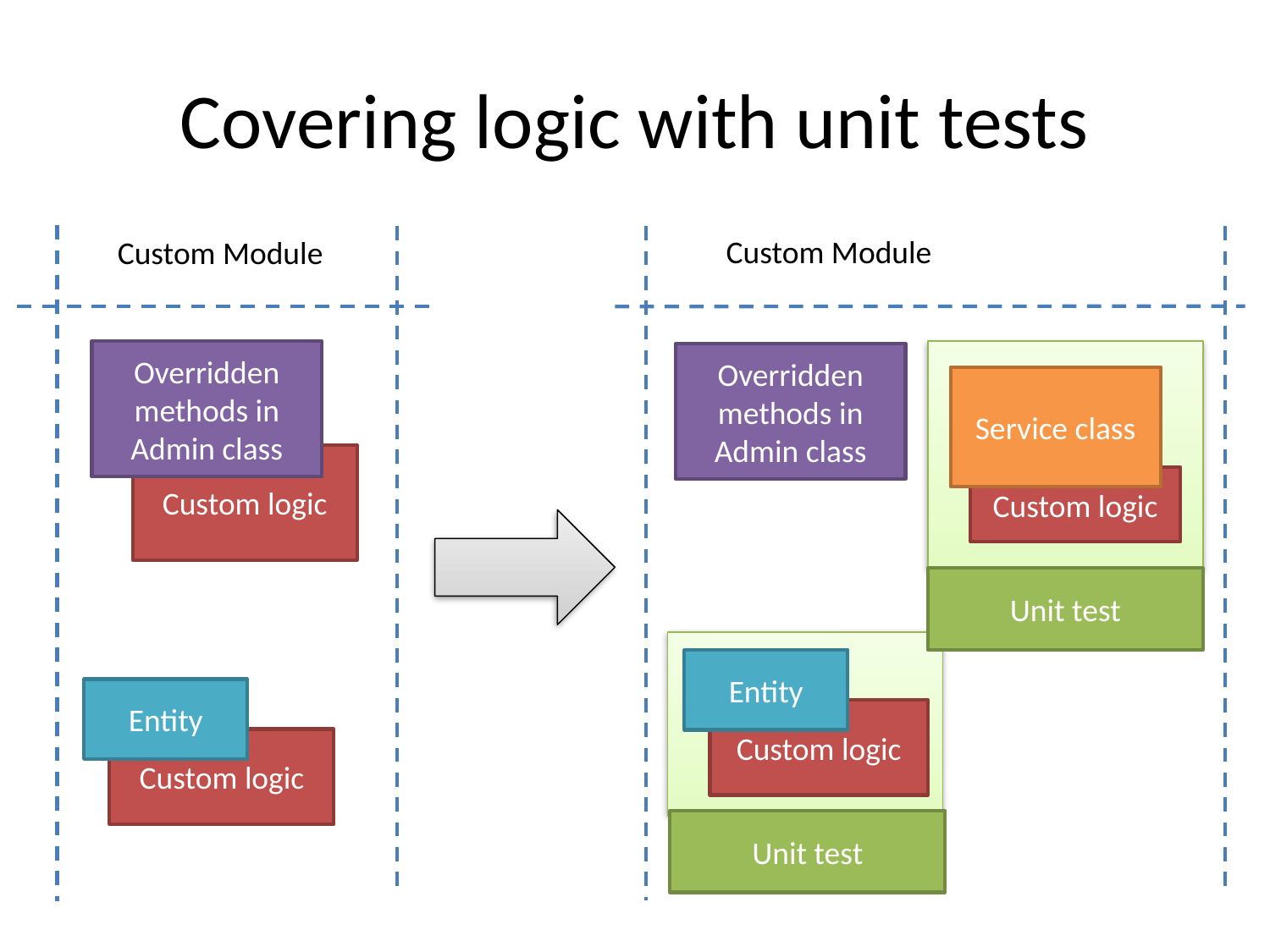

# Covering logic with unit tests
Custom Module
Custom Module
Overridden methods in Admin class

Overridden methods in Admin class
Service class
Custom logic
Custom logic

Unit test

Entity
Entity
Custom logic
Custom logic
Unit test